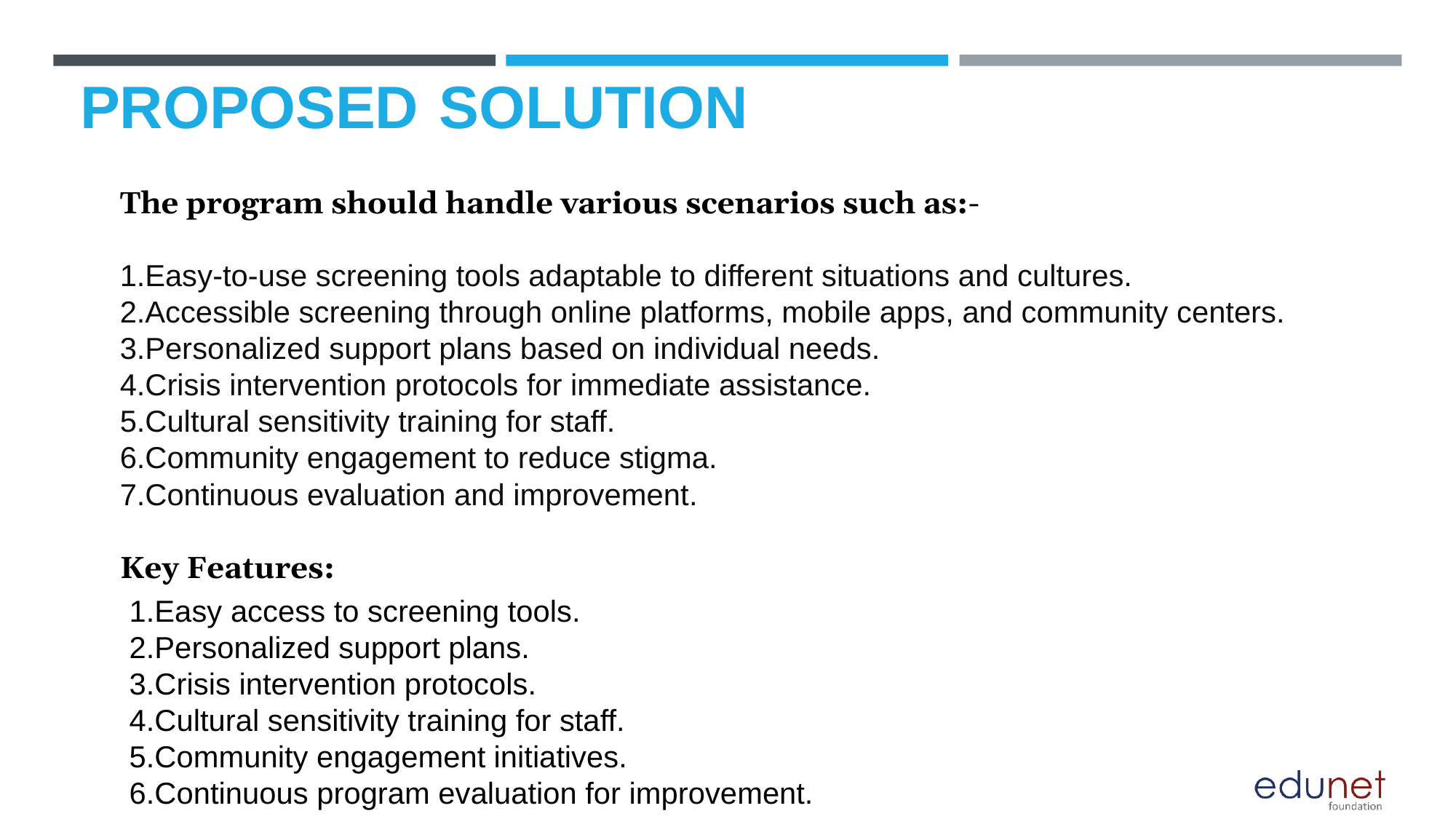

# PROPOSED SOLUTION

The program should handle various scenarios such as:-

Easy-to-use screening tools adaptable to different situations and cultures.
Accessible screening through online platforms, mobile apps, and community centers.
Personalized support plans based on individual needs.
Crisis intervention protocols for immediate assistance.
Cultural sensitivity training for staff.
Community engagement to reduce stigma.
Continuous evaluation and improvement.

Key Features:

Easy access to screening tools.
Personalized support plans.
Crisis intervention protocols.
Cultural sensitivity training for staff.
Community engagement initiatives.
Continuous program evaluation for improvement.